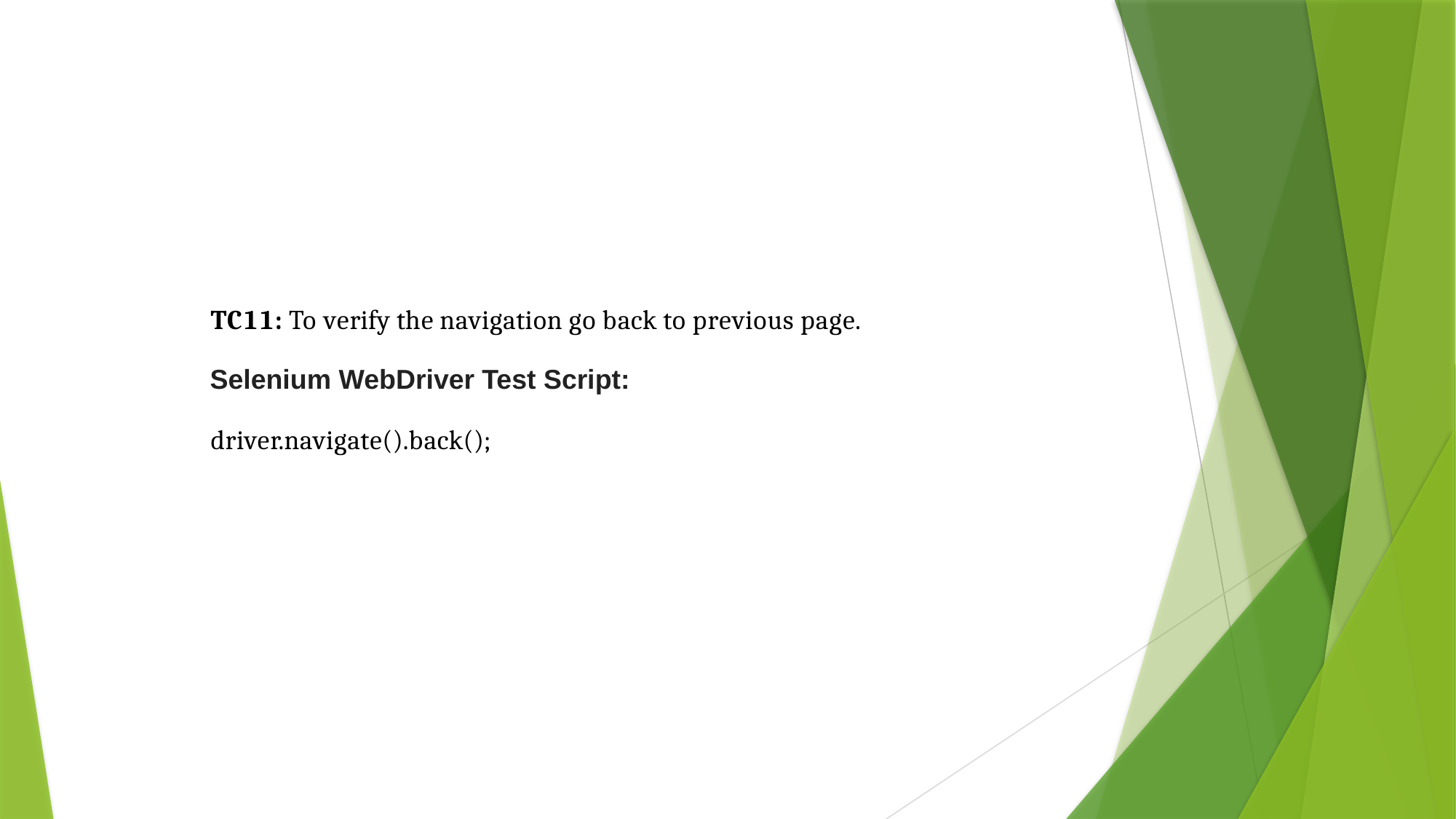

TC11: To verify the navigation go back to previous page.
Selenium WebDriver Test Script:
driver.navigate().back();